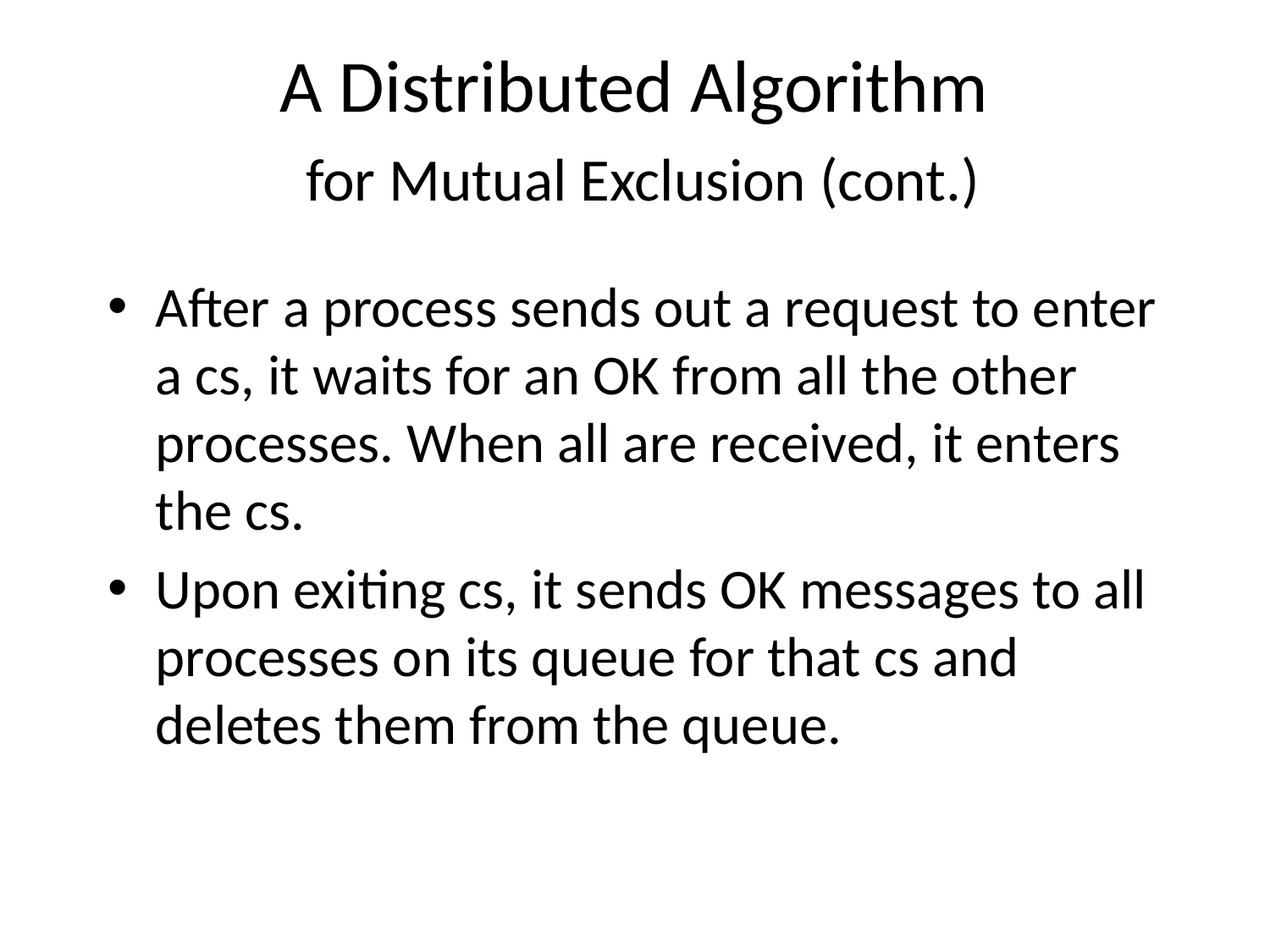

# A Distributed Algorithm for Mutual Exclusion (cont.)
After a process sends out a request to enter a cs, it waits for an OK from all the other processes. When all are received, it enters the cs.
Upon exiting cs, it sends OK messages to all processes on its queue for that cs and deletes them from the queue.